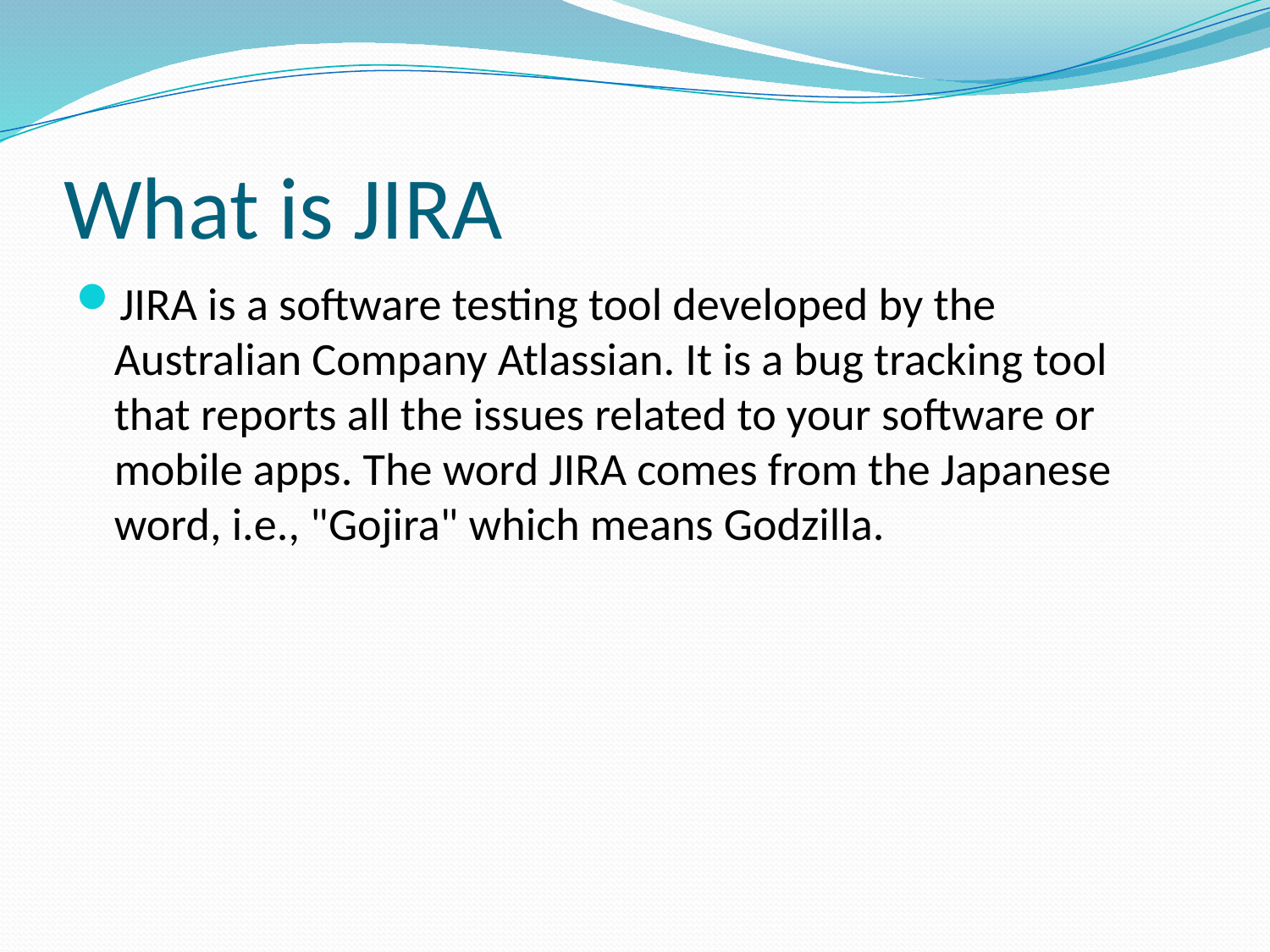

# What is JIRA
JIRA is a software testing tool developed by the Australian Company Atlassian. It is a bug tracking tool that reports all the issues related to your software or mobile apps. The word JIRA comes from the Japanese word, i.e., "Gojira" which means Godzilla.